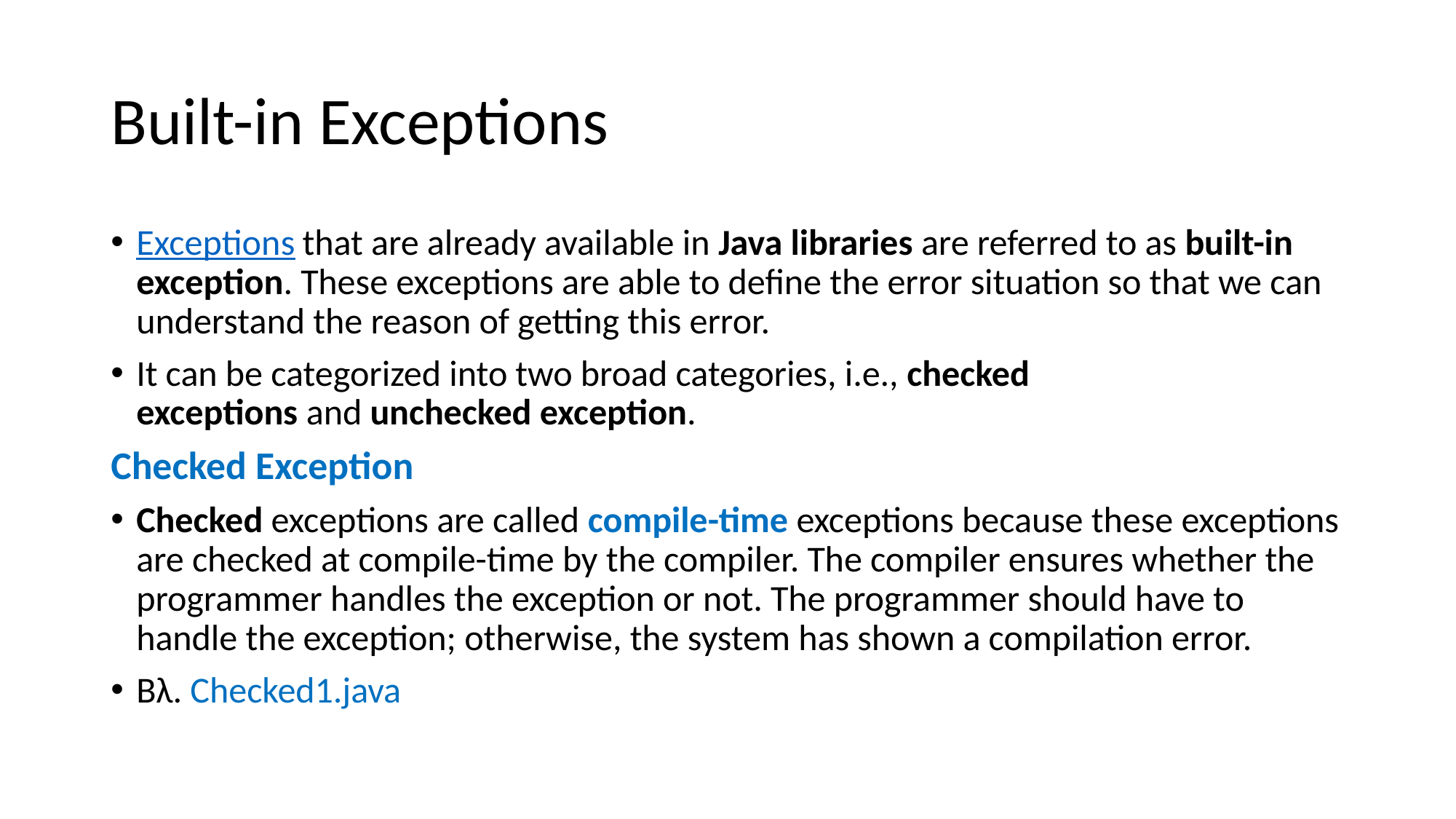

# Built-in Exceptions
Exceptions that are already available in Java libraries are referred to as built-in exception. These exceptions are able to define the error situation so that we can understand the reason of getting this error.
It can be categorized into two broad categories, i.e., checked exceptions and unchecked exception.
Checked Exception
Checked exceptions are called compile-time exceptions because these exceptions are checked at compile-time by the compiler. The compiler ensures whether the programmer handles the exception or not. The programmer should have to handle the exception; otherwise, the system has shown a compilation error.
Βλ. Checked1.java